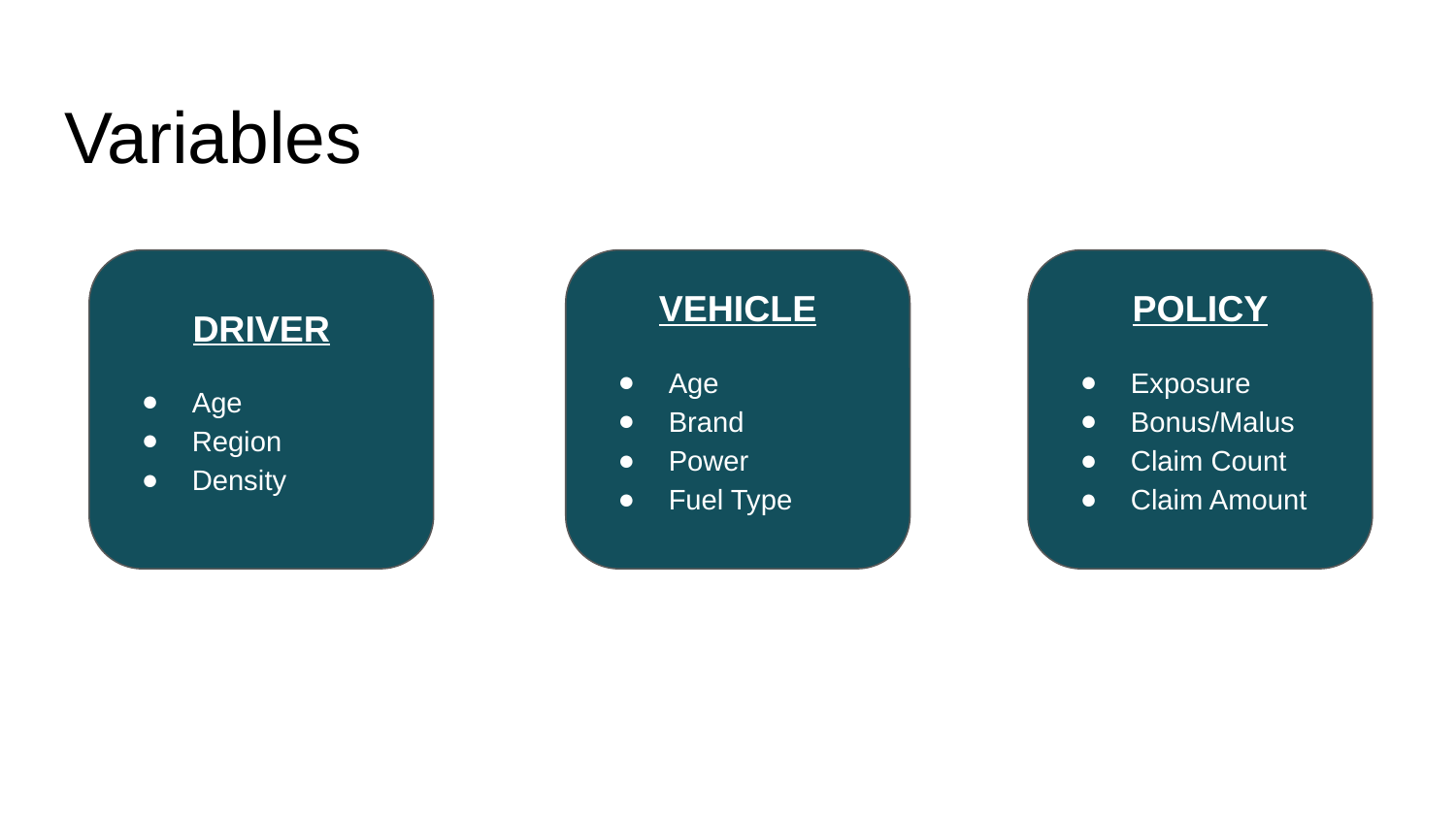

# Variables

DRIVER

Age
Region
Density

VEHICLE

Age
Brand
Power
Fuel Type

POLICY

Exposure
Bonus/Malus
Claim Count
Claim Amount